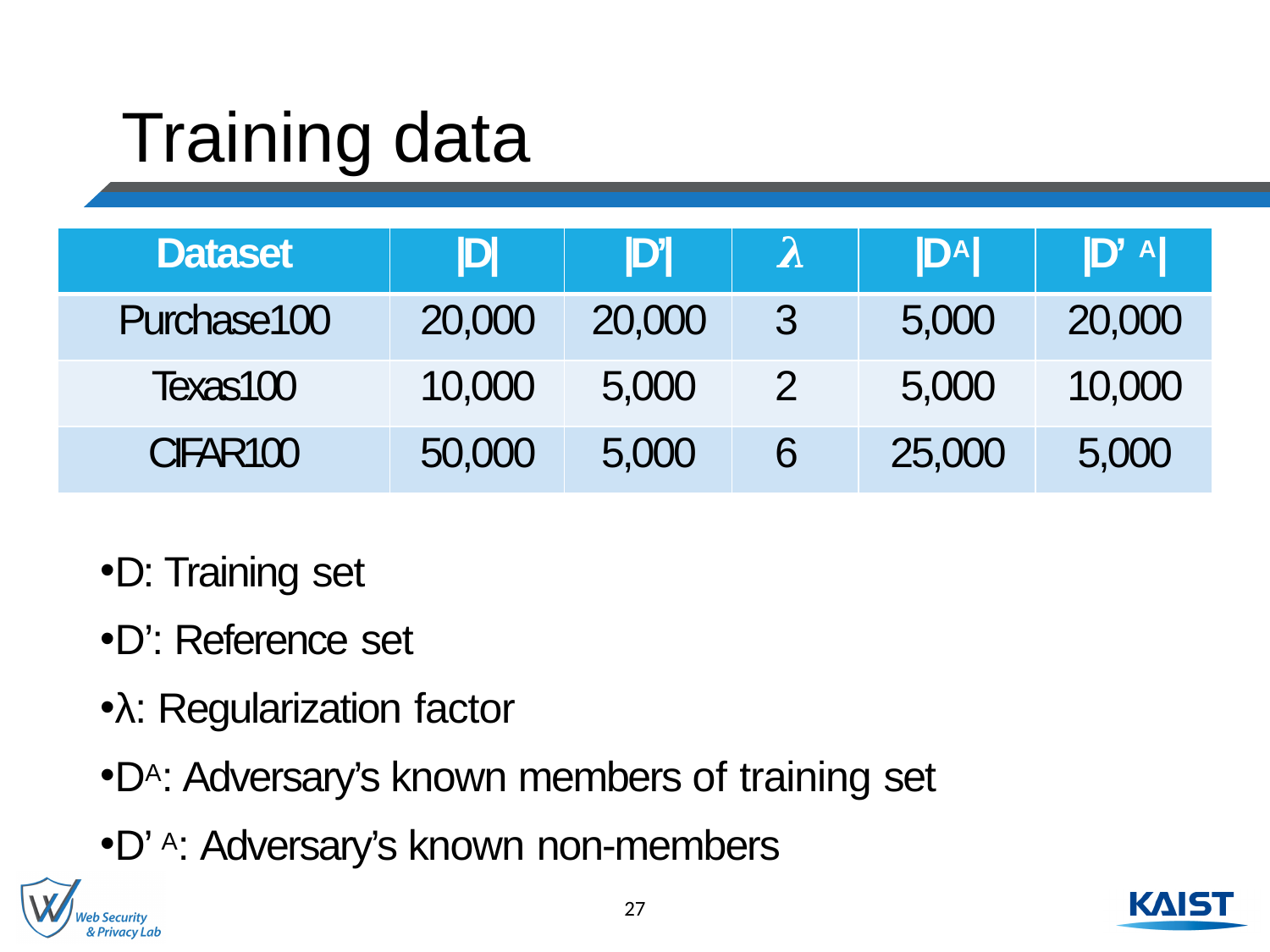

# Training data
| Dataset | |D| | |D’| | 𝝀 | |DA| | |D’ A| |
| --- | --- | --- | --- | --- | --- |
| Purchase100 | 20,000 | 20,000 | 3 | 5,000 | 20,000 |
| Texas100 | 10,000 | 5,000 | 2 | 5,000 | 10,000 |
| CIFAR100 | 50,000 | 5,000 | 6 | 25,000 | 5,000 |

D: Training set
D’: Reference set
λ: Regularization factor
DA: Adversary’s known members of training set
D’ A: Adversary’s known non-members

27